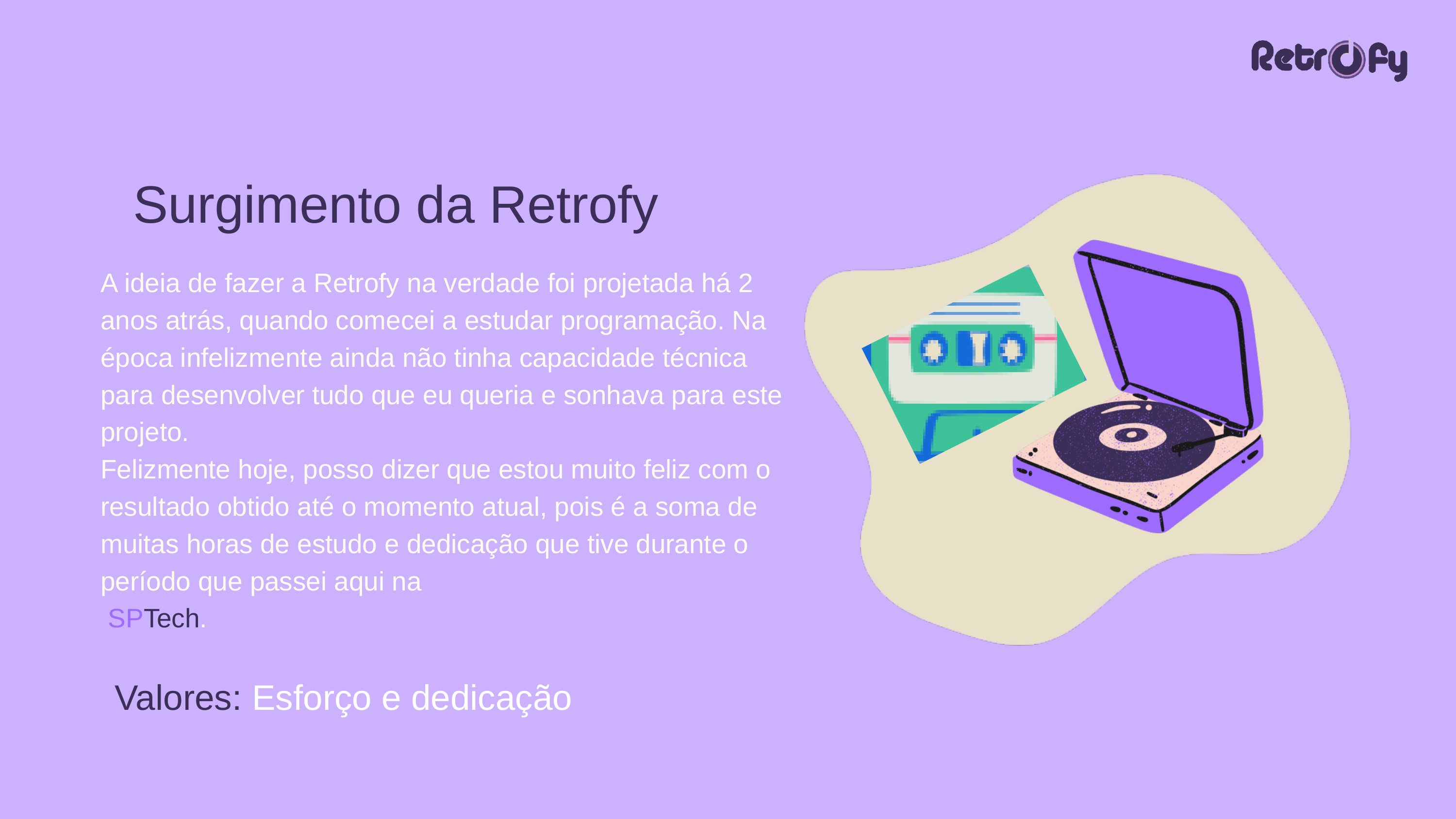

Surgimento da Retrofy

A ideia de fazer a Retrofy na verdade foi projetada há 2 anos atrás, quando comecei a estudar programação. Na época infelizmente ainda não tinha capacidade técnica para desenvolver tudo que eu queria e sonhava para este projeto.
Felizmente hoje, posso dizer que estou muito feliz com o resultado obtido até o momento atual, pois é a soma de muitas horas de estudo e dedicação que tive durante o período que passei aqui na
 SPTech.

Valores: Esforço e dedicação